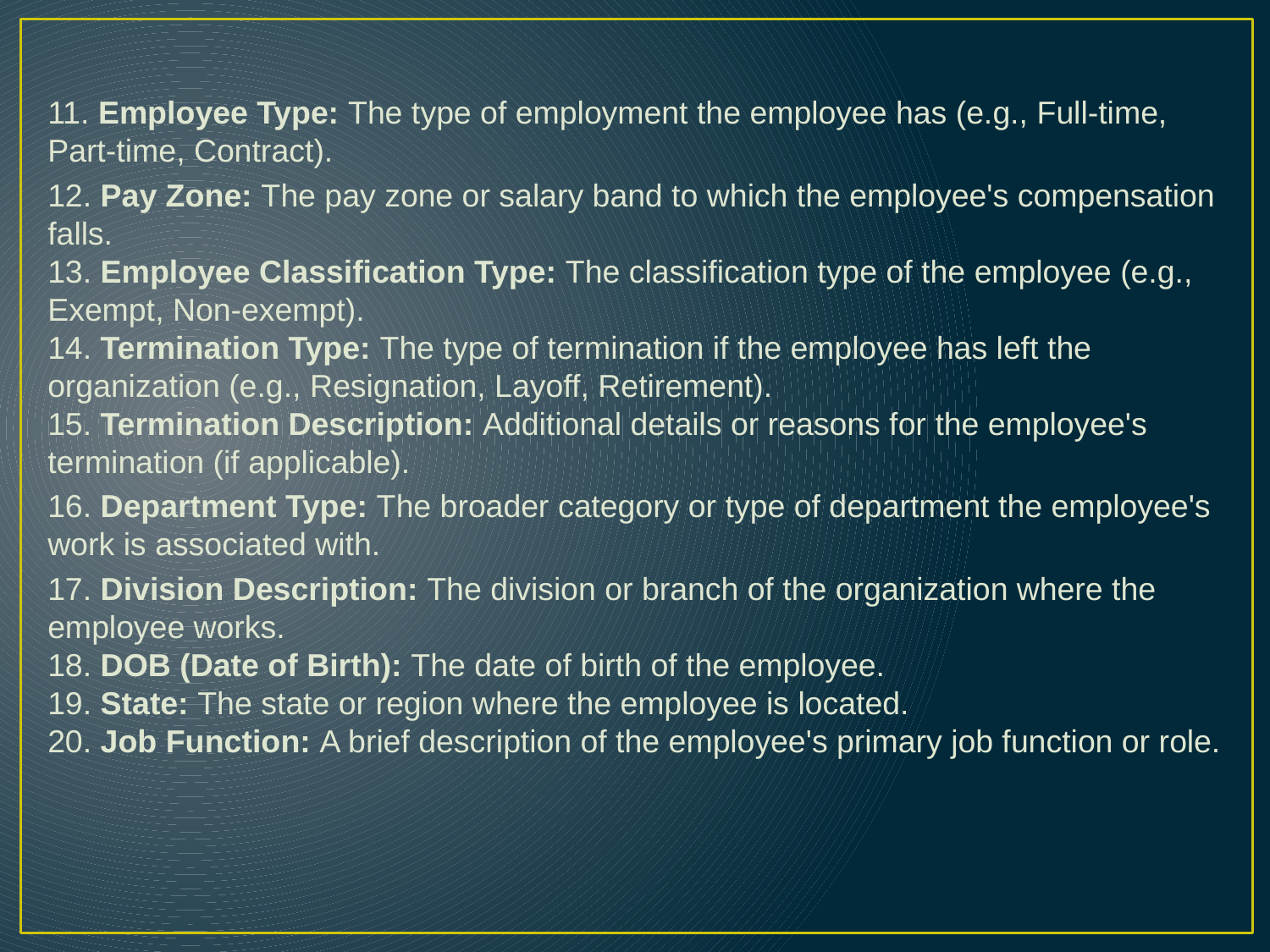

11. Employee Type: The type of employment the employee has (e.g., Full-time, Part-time, Contract).
12. Pay Zone: The pay zone or salary band to which the employee's compensation falls.
13. Employee Classification Type: The classification type of the employee (e.g., Exempt, Non-exempt).
14. Termination Type: The type of termination if the employee has left the organization (e.g., Resignation, Layoff, Retirement).
15. Termination Description: Additional details or reasons for the employee's termination (if applicable).
16. Department Type: The broader category or type of department the employee's work is associated with.
17. Division Description: The division or branch of the organization where the employee works.
18. DOB (Date of Birth): The date of birth of the employee.
19. State: The state or region where the employee is located.
20. Job Function: A brief description of the employee's primary job function or role.